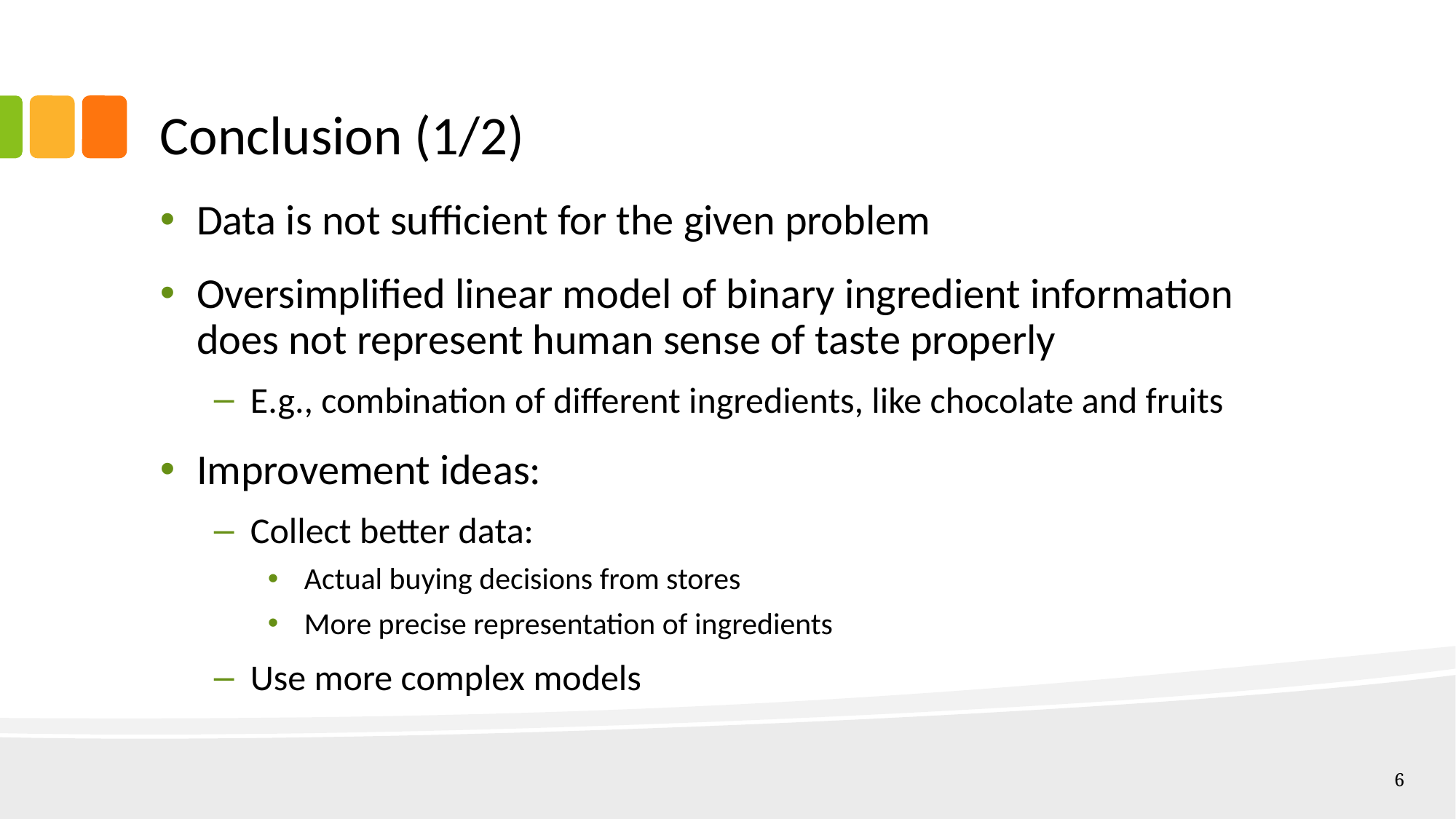

# Conclusion (1/2)
Data is not sufficient for the given problem
Oversimplified linear model of binary ingredient information does not represent human sense of taste properly
E.g., combination of different ingredients, like chocolate and fruits
Improvement ideas:
Collect better data:
Actual buying decisions from stores
More precise representation of ingredients
Use more complex models
6